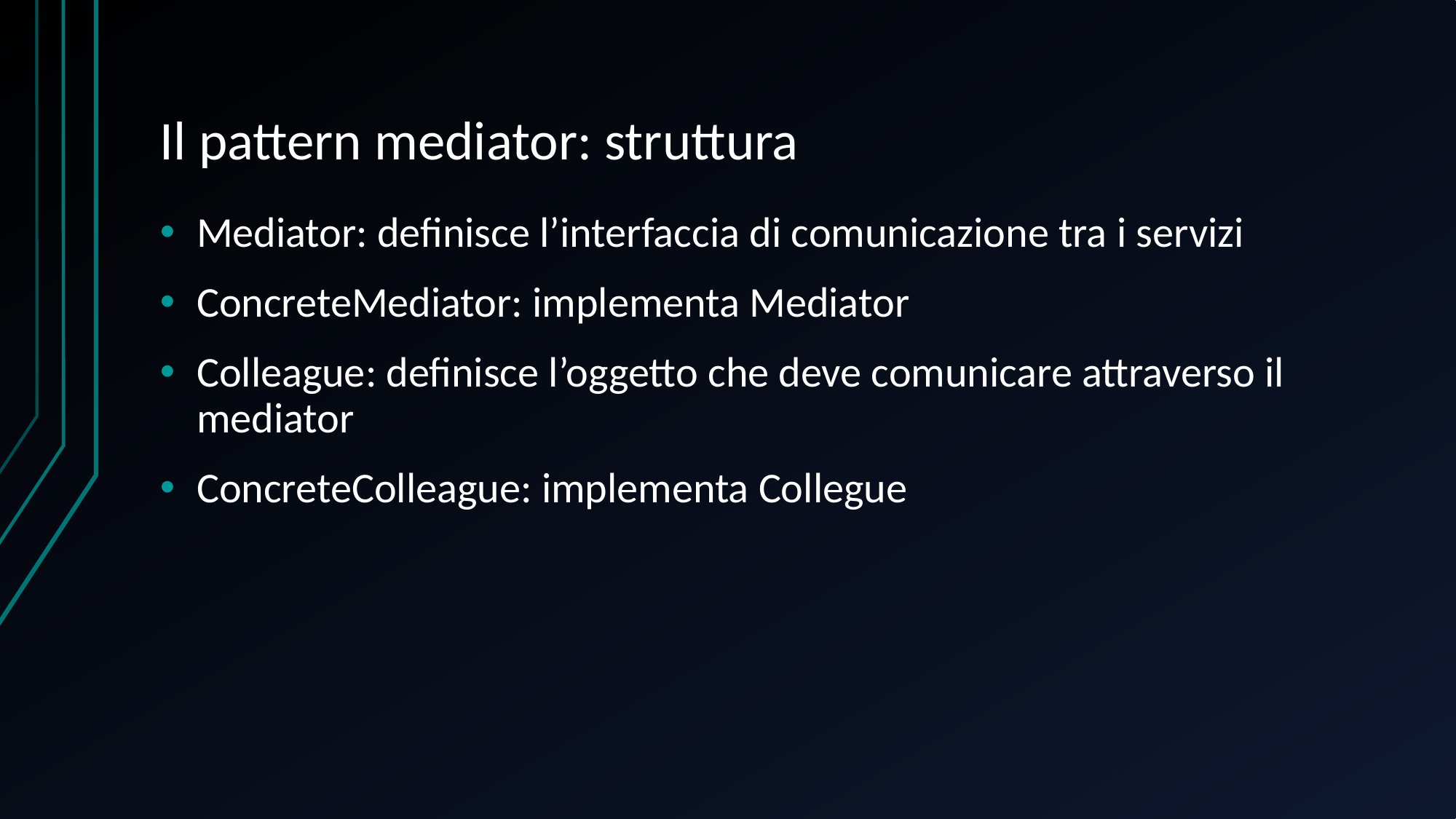

# Il pattern mediator: struttura
Mediator: definisce l’interfaccia di comunicazione tra i servizi
ConcreteMediator: implementa Mediator
Colleague: definisce l’oggetto che deve comunicare attraverso il mediator
ConcreteColleague: implementa Collegue